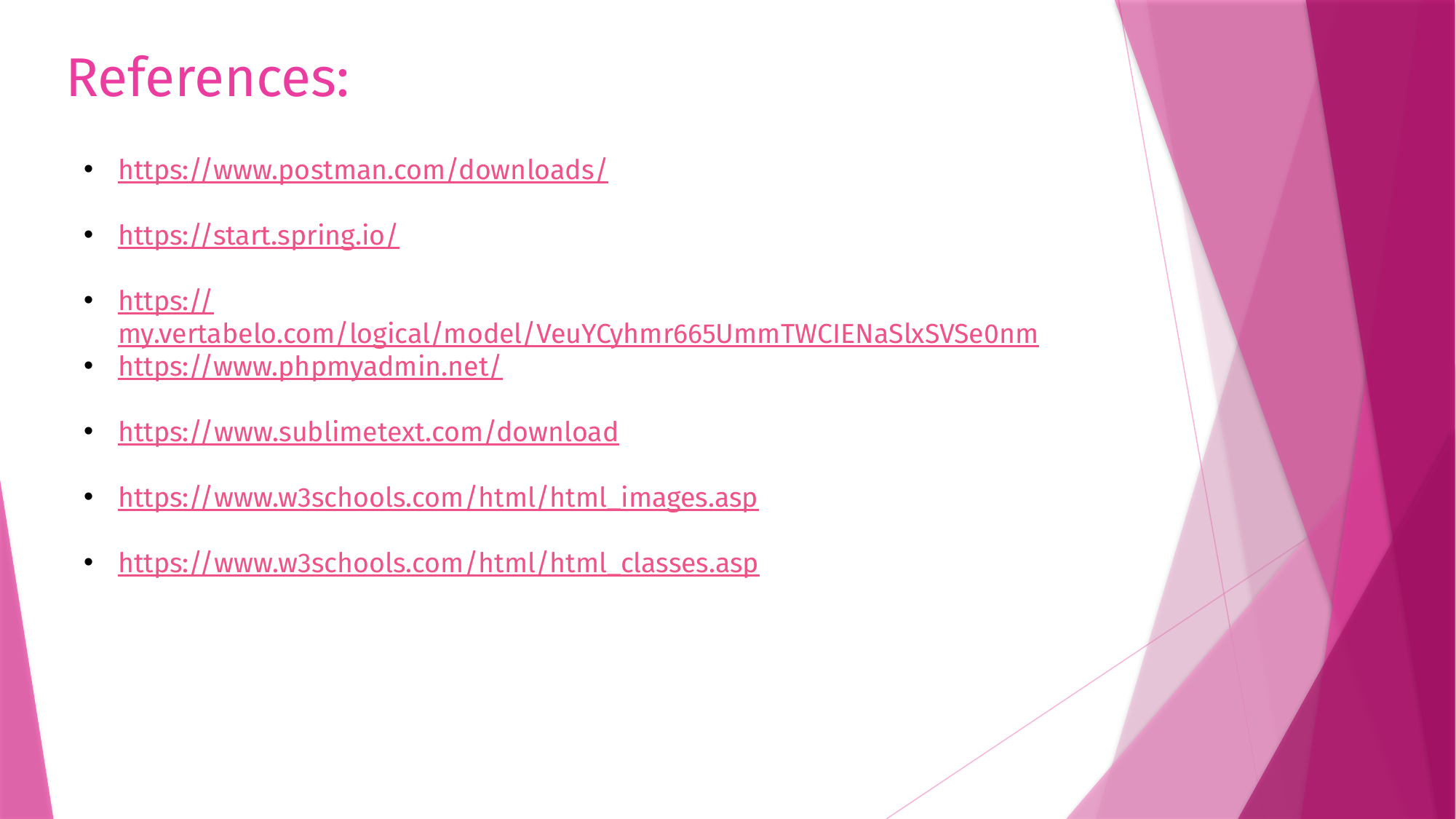

# References:
https://www.postman.com/downloads/

https://start.spring.io/

https://my.vertabelo.com/logical/model/VeuYCyhmr665UmmTWCIENaSlxSVSe0nm
https://www.phpmyadmin.net/

https://www.sublimetext.com/download

https://www.w3schools.com/html/html_images.asp

https://www.w3schools.com/html/html_classes.asp